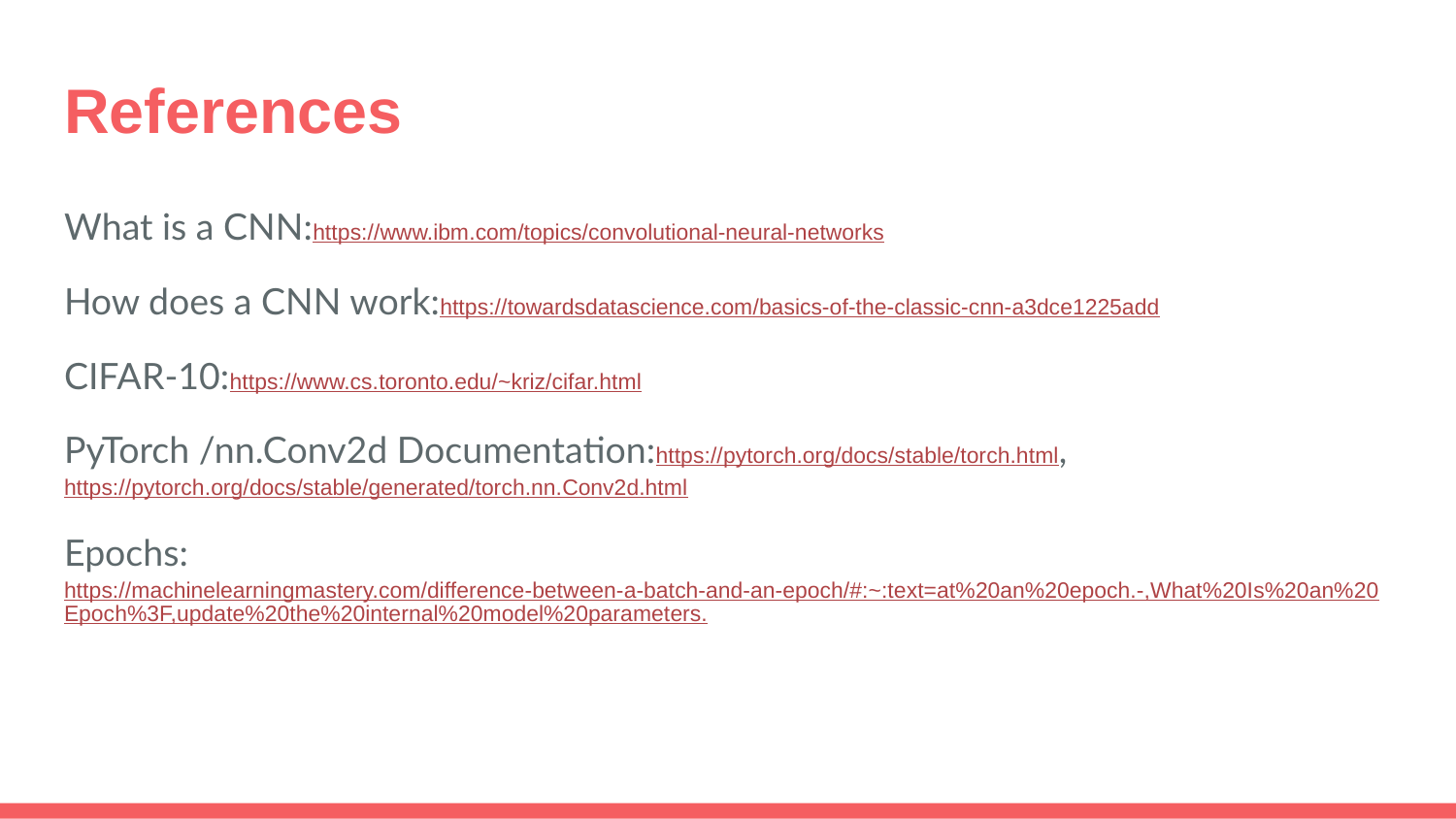

# References
What is a CNN:https://www.ibm.com/topics/convolutional-neural-networks
How does a CNN work:https://towardsdatascience.com/basics-of-the-classic-cnn-a3dce1225add
CIFAR-10:https://www.cs.toronto.edu/~kriz/cifar.html
PyTorch /nn.Conv2d Documentation:https://pytorch.org/docs/stable/torch.html, https://pytorch.org/docs/stable/generated/torch.nn.Conv2d.html
Epochs: https://machinelearningmastery.com/difference-between-a-batch-and-an-epoch/#:~:text=at%20an%20epoch.-,What%20Is%20an%20Epoch%3F,update%20the%20internal%20model%20parameters.